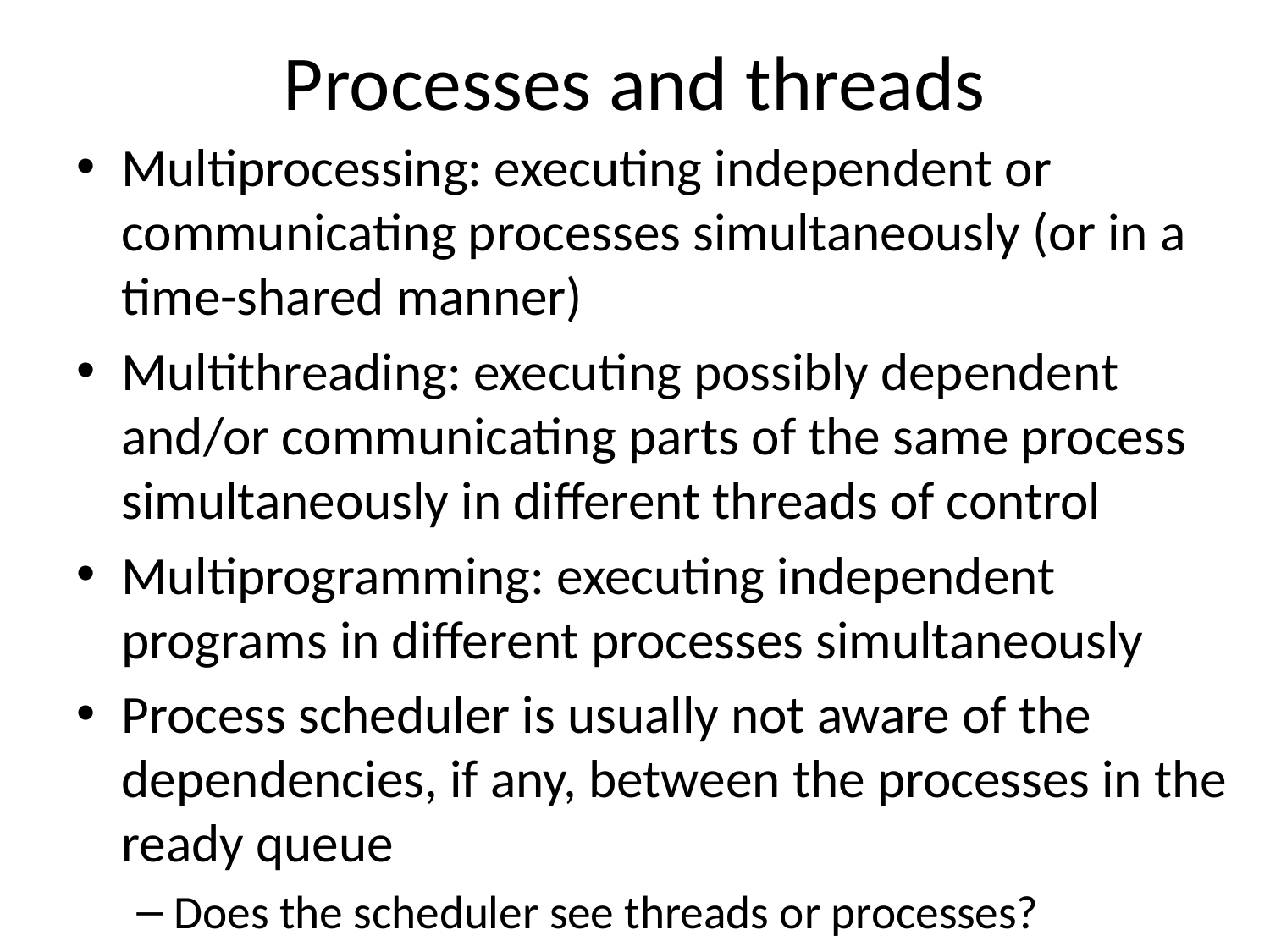

# Processes and threads
Multiprocessing: executing independent or communicating processes simultaneously (or in a time-shared manner)
Multithreading: executing possibly dependent and/or communicating parts of the same process simultaneously in different threads of control
Multiprogramming: executing independent programs in different processes simultaneously
Process scheduler is usually not aware of the dependencies, if any, between the processes in the ready queue
Does the scheduler see threads or processes?